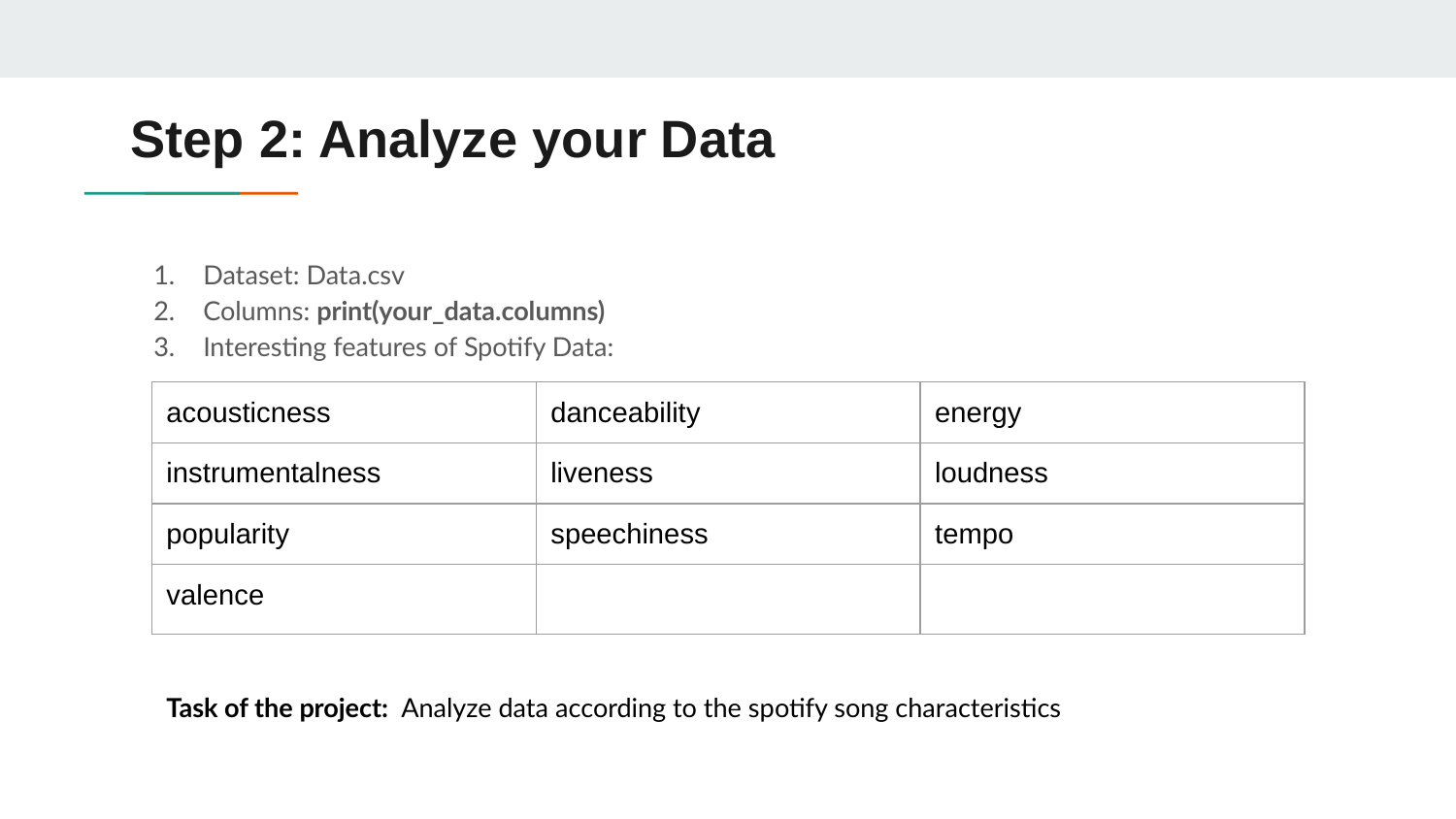

# Step 2: Analyze your Data
Dataset: Data.csv
Columns: print(your_data.columns)
Interesting features of Spotify Data:

| acousticness | danceability | energy |
| --- | --- | --- |
| instrumentalness | liveness | loudness |
| popularity | speechiness | tempo |
| valence |  |  |
Task of the project:  Analyze data according to the spotify song characteristics